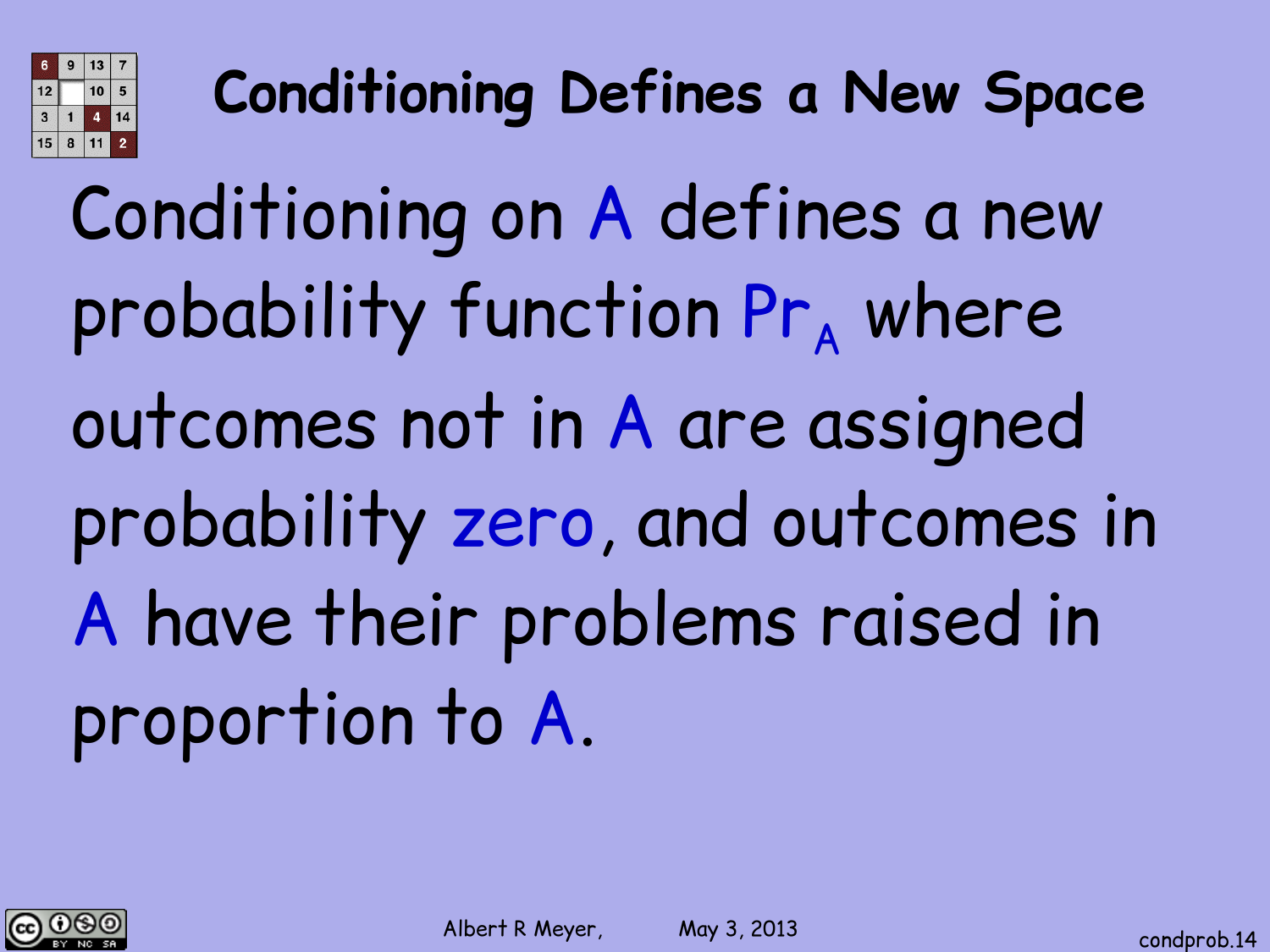

# Conditioning Defines a New Space
Conditioning on A defines a new
probability function PrA where
outcomes not in A are assigned
probability zero, and outcomes in
A have their problems raised in
proportion to A.
condprob.14